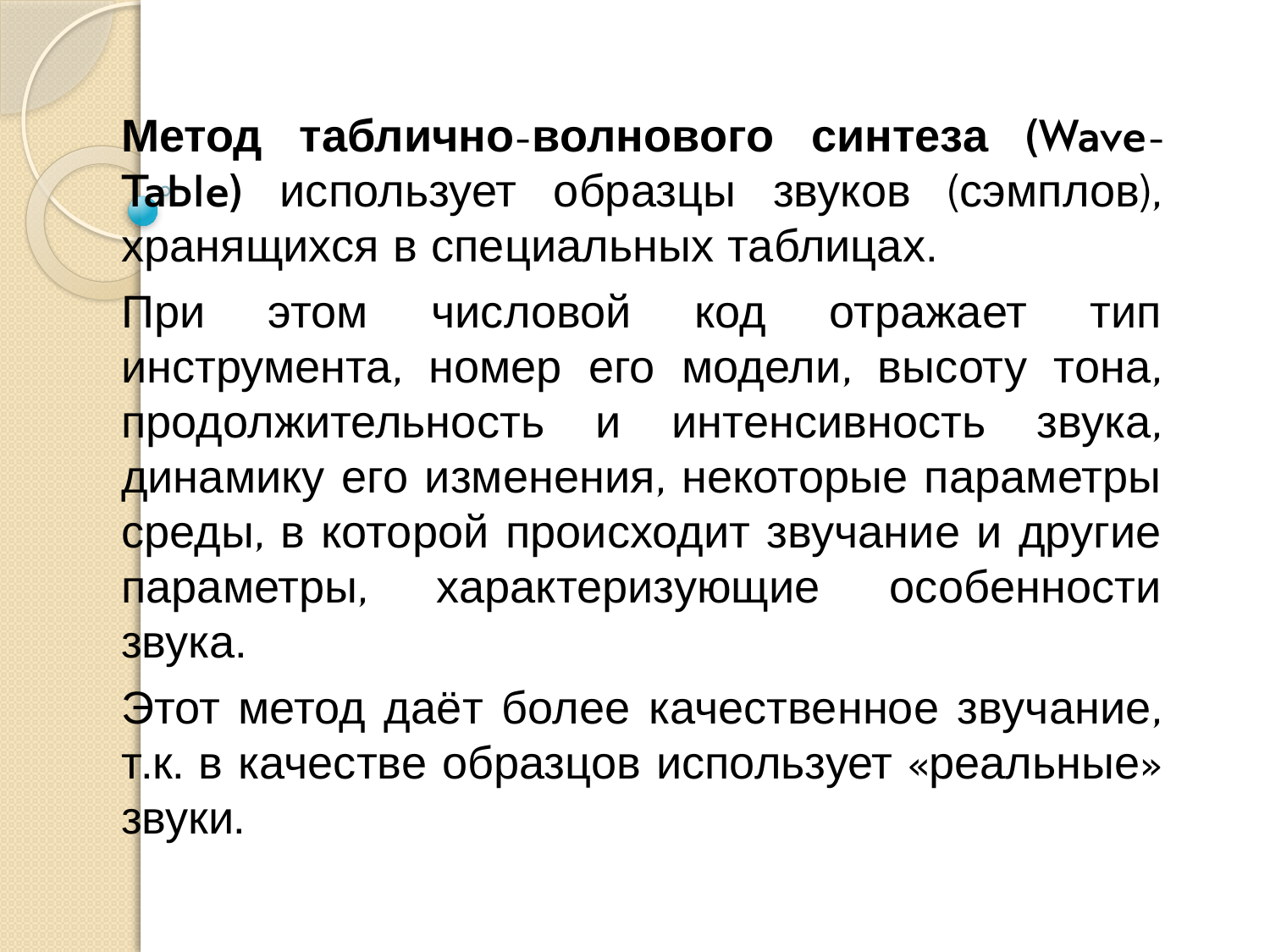

Метод таблично-волнового синтеза (Wave-Table) использует образцы звуков (сэмплов), хранящихся в специальных таблицах.
При этом числовой код отражает тип инструмента, номер его модели, высоту тона, продолжительность и интенсивность звука, динамику его изменения, некоторые параметры среды, в которой происходит звучание и другие параметры, характеризующие особенности звука.
Этот метод даёт более качественное звучание, т.к. в качестве образцов использует «реальные» звуки.